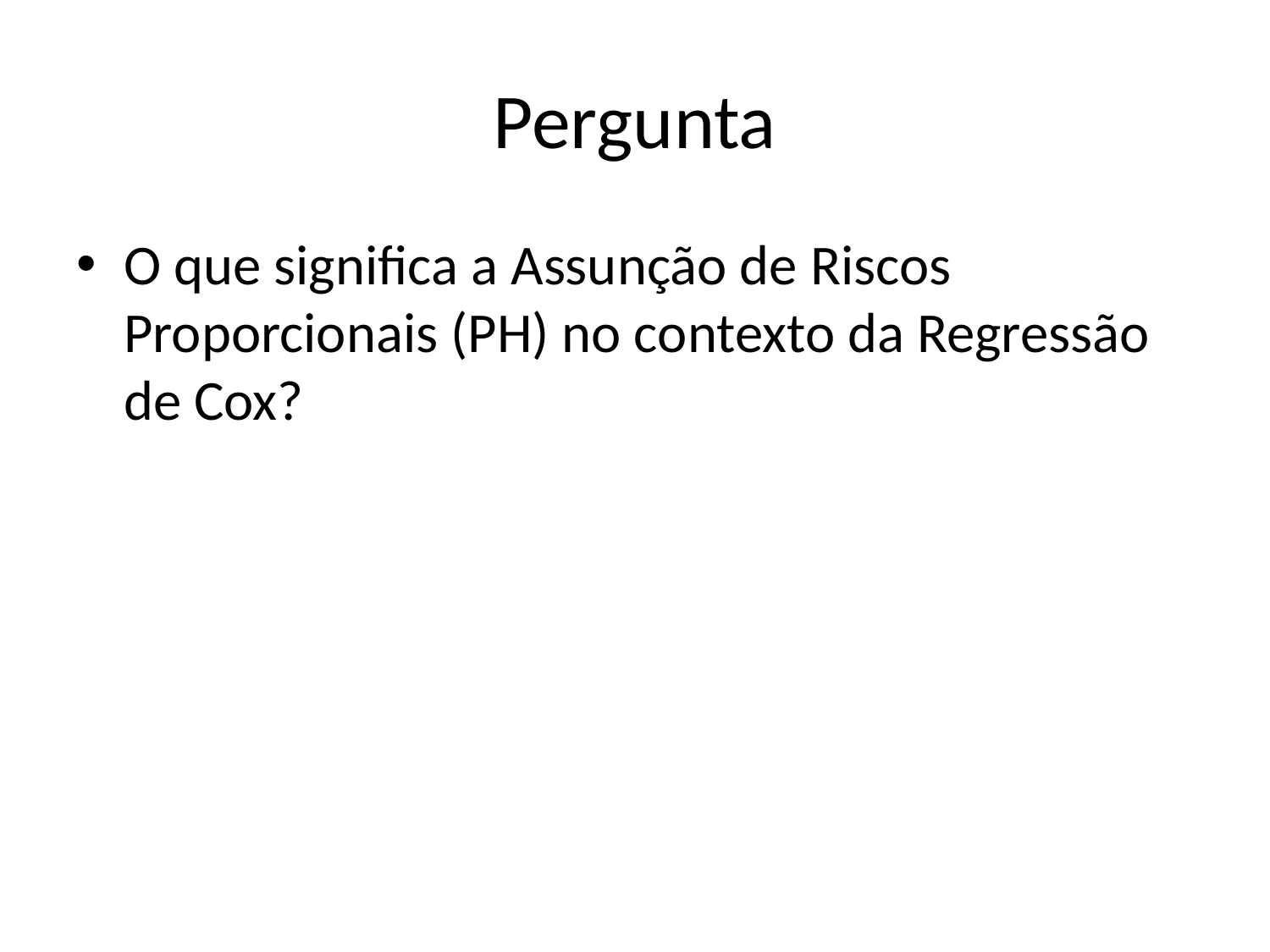

# Pergunta
O que significa a Assunção de Riscos Proporcionais (PH) no contexto da Regressão de Cox?